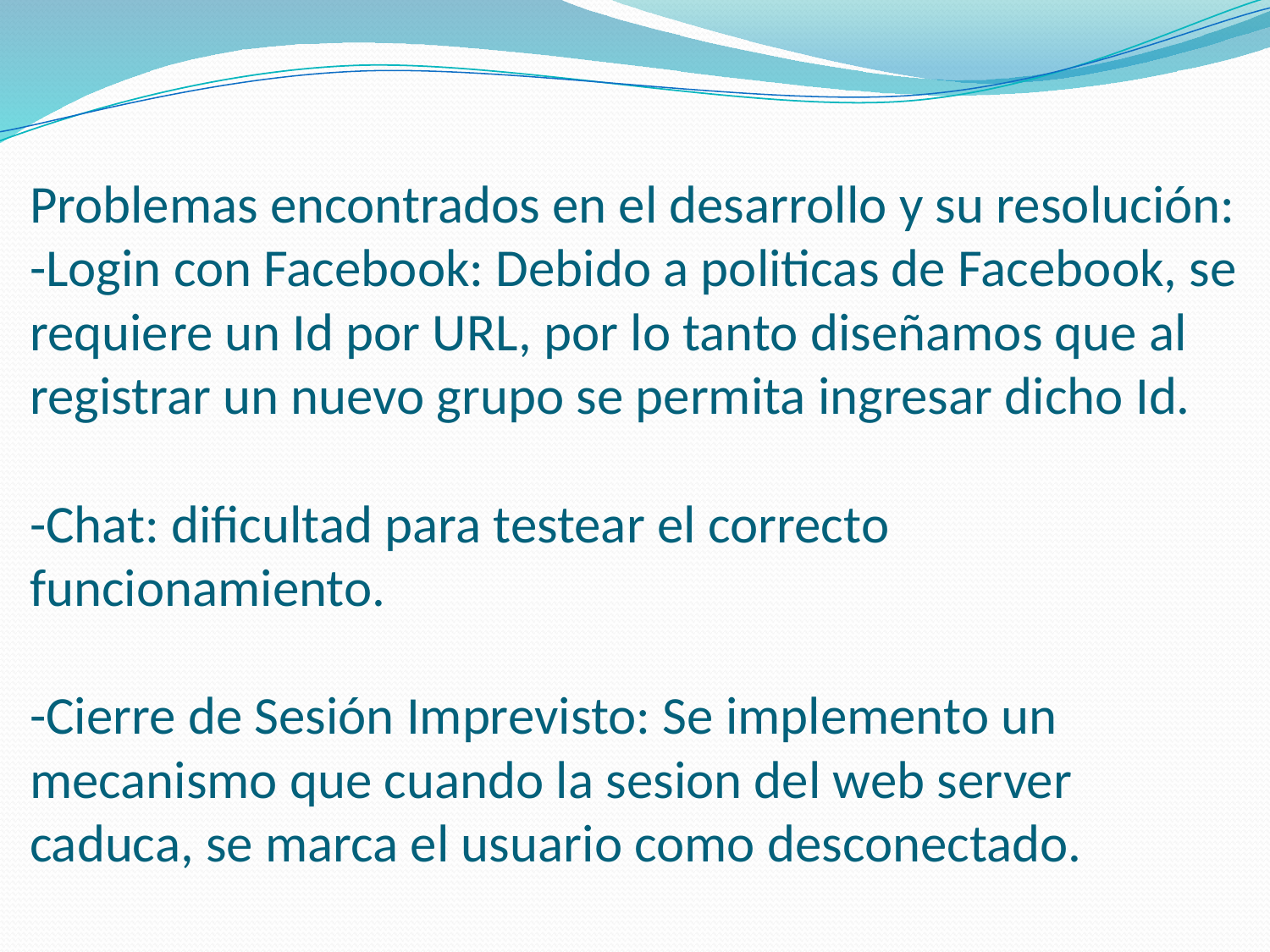

Problemas encontrados en el desarrollo y su resolución:
-Login con Facebook: Debido a politicas de Facebook, se requiere un Id por URL, por lo tanto diseñamos que al registrar un nuevo grupo se permita ingresar dicho Id.

-Chat: dificultad para testear el correcto funcionamiento.

-Cierre de Sesión Imprevisto: Se implemento un mecanismo que cuando la sesion del web server caduca, se marca el usuario como desconectado.